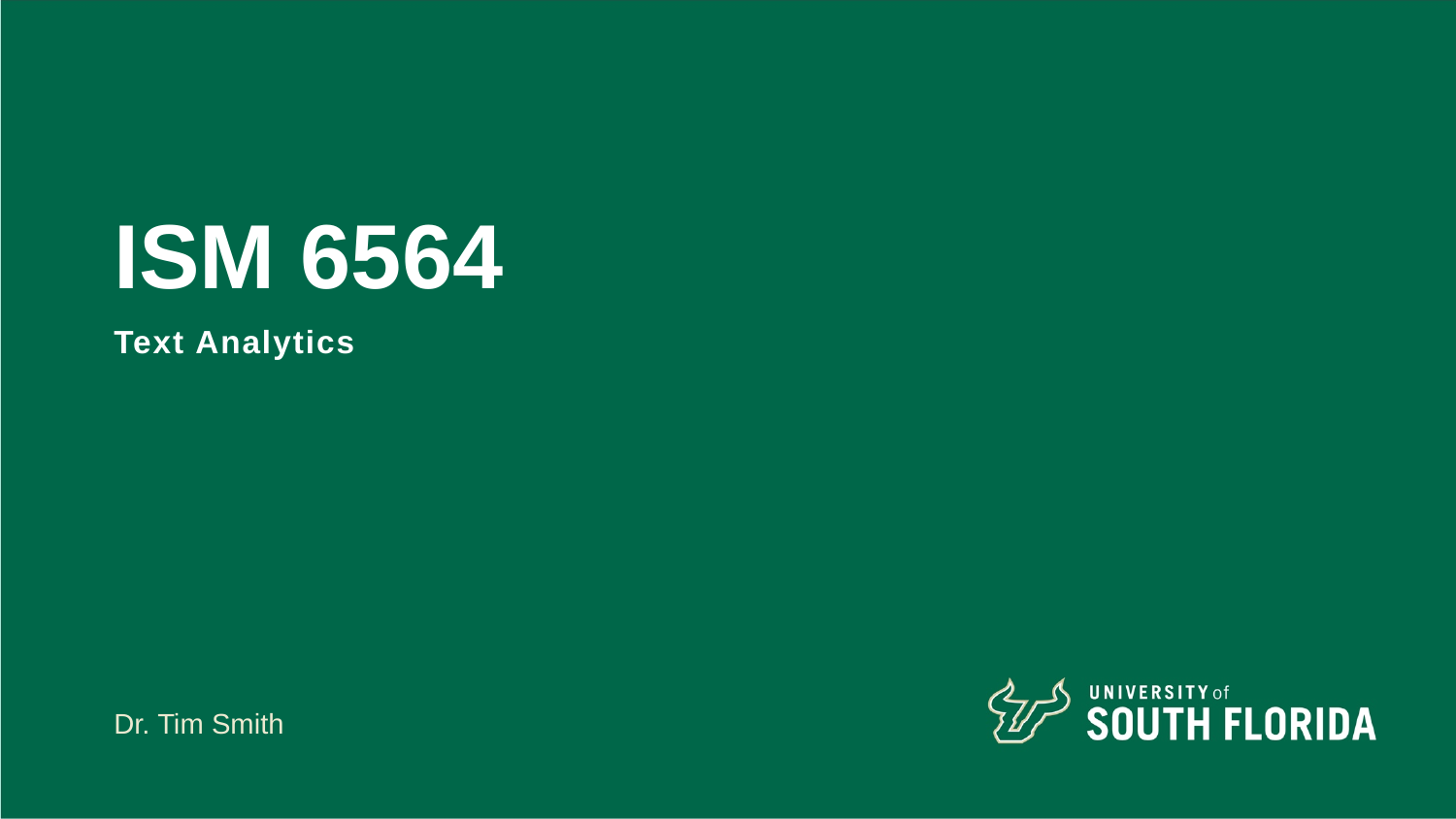

# ISM 6564
Text Analytics
Dr. Tim Smith